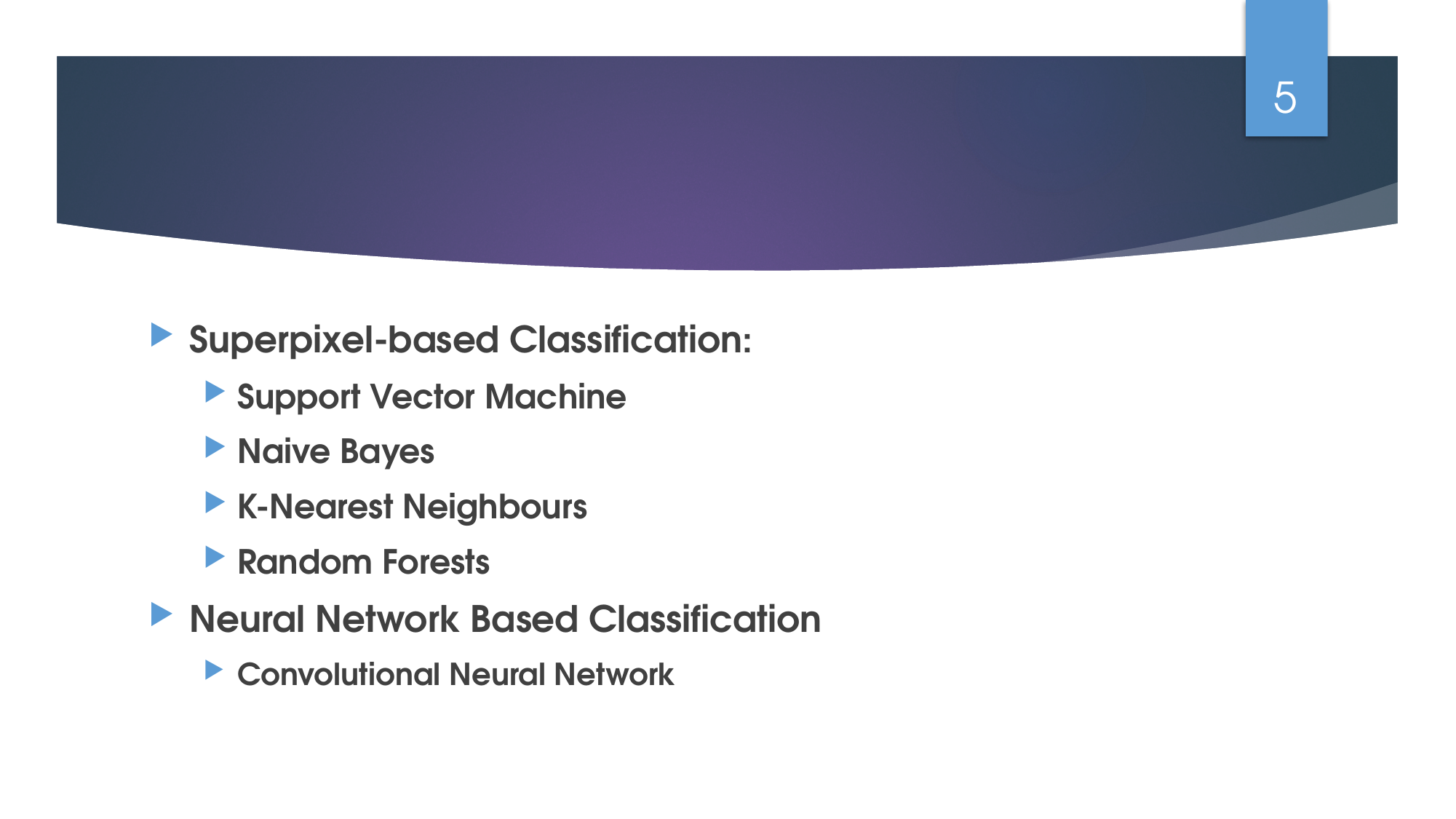

5
Superpixel-based Classification:
Support Vector Machine
Naive Bayes
K-Nearest Neighbours
Random Forests
Neural Network Based Classification
Convolutional Neural Network